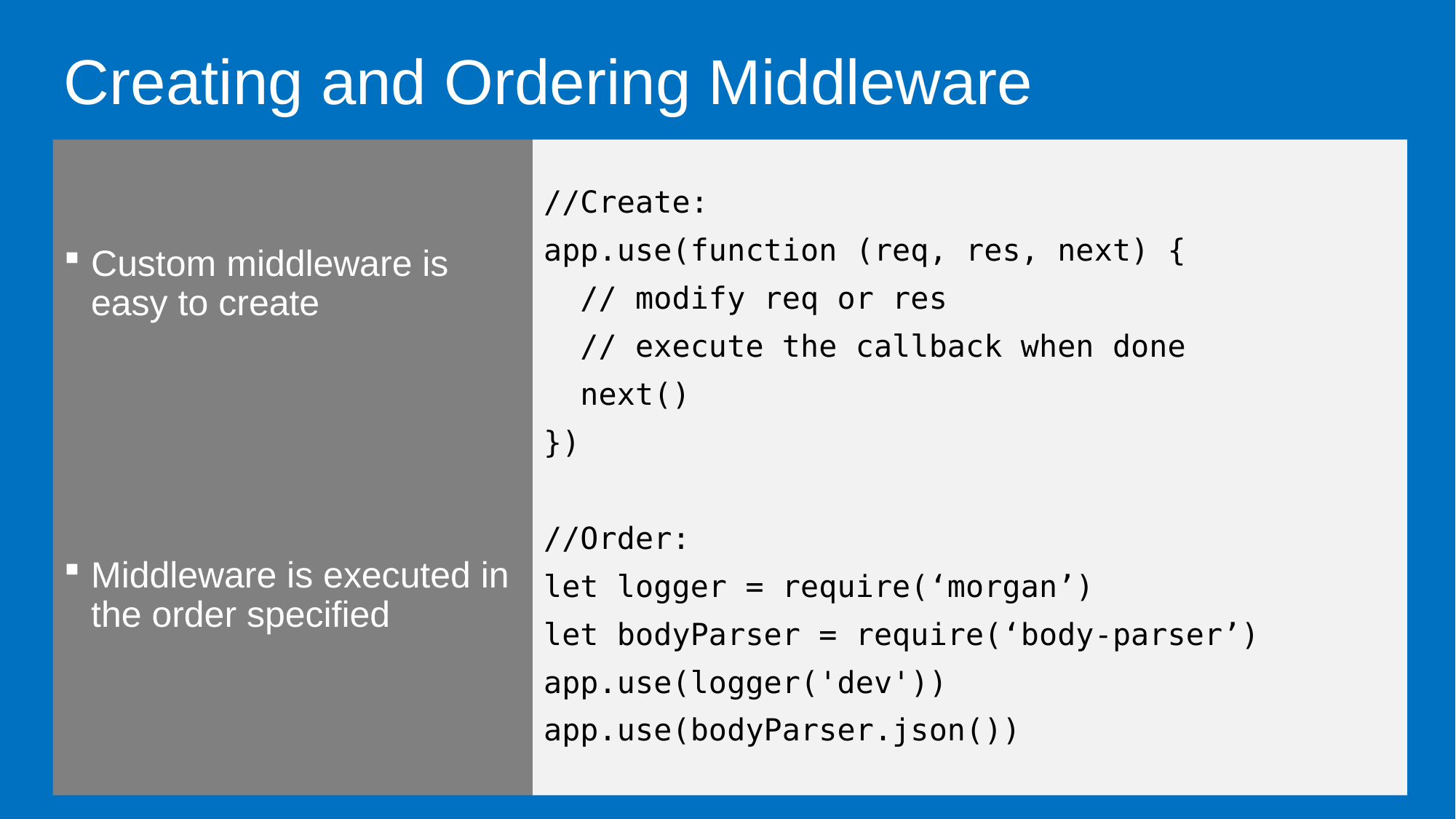

# Creating and Ordering Middleware
Custom middleware is easy to create

Middleware is executed in the order specified

//Create:
app.use(function (req, res, next) {
  // modify req or res
  // execute the callback when done
  next()
})

//Order:
let logger = require(‘morgan’)
let bodyParser = require(‘body-parser’)
app.use(logger('dev'))
app.use(bodyParser.json())